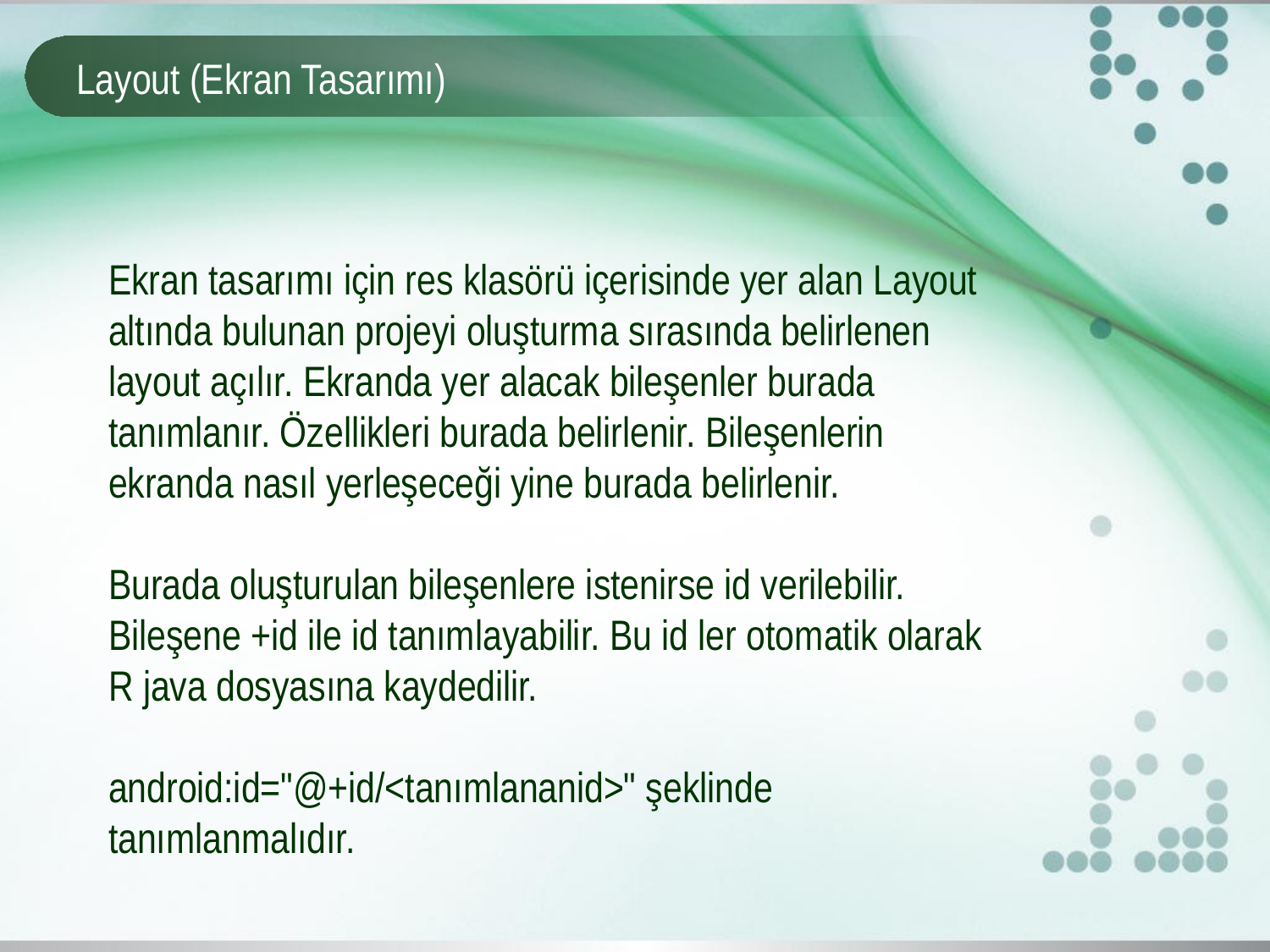

# Layout (Ekran Tasarımı)
Ekran tasarımı için res klasörü içerisinde yer alan Layout altında bulunan projeyi oluşturma sırasında belirlenen layout açılır. Ekranda yer alacak bileşenler burada tanımlanır. Özellikleri burada belirlenir. Bileşenlerin ekranda nasıl yerleşeceği yine burada belirlenir.

Burada oluşturulan bileşenlere istenirse id verilebilir. Bileşene +id ile id tanımlayabilir. Bu id ler otomatik olarak R java dosyasına kaydedilir.

android:id="@+id/<tanımlananid>" şeklinde tanımlanmalıdır.